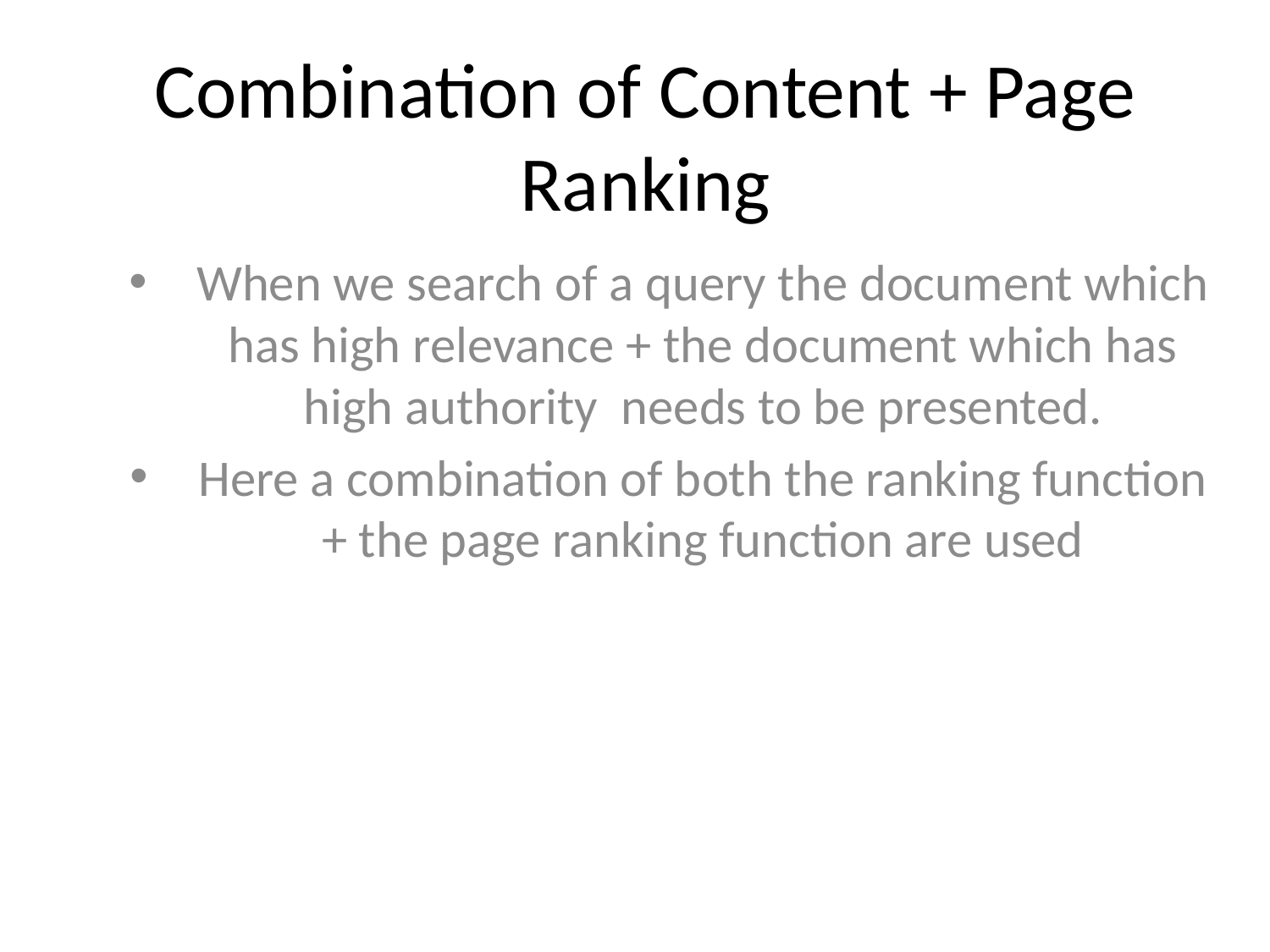

# Combination of Content + Page Ranking
When we search of a query the document which has high relevance + the document which has high authority  needs to be presented.
Here a combination of both the ranking function + the page ranking function are used